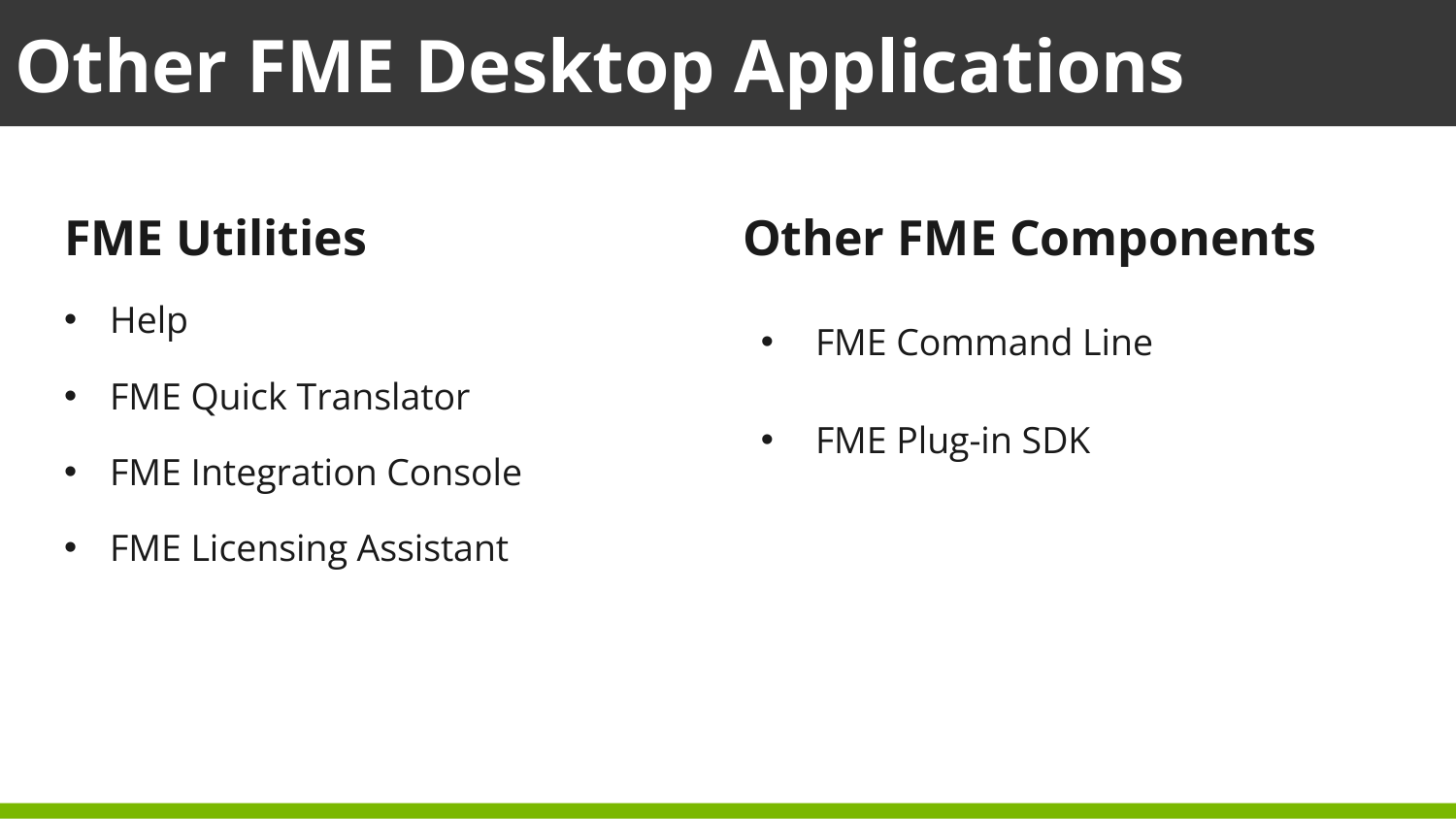

Other FME Desktop Applications
FME Utilities
Help
FME Quick Translator
FME Integration Console
FME Licensing Assistant
Other FME Components
FME Command Line
FME Plug-in SDK